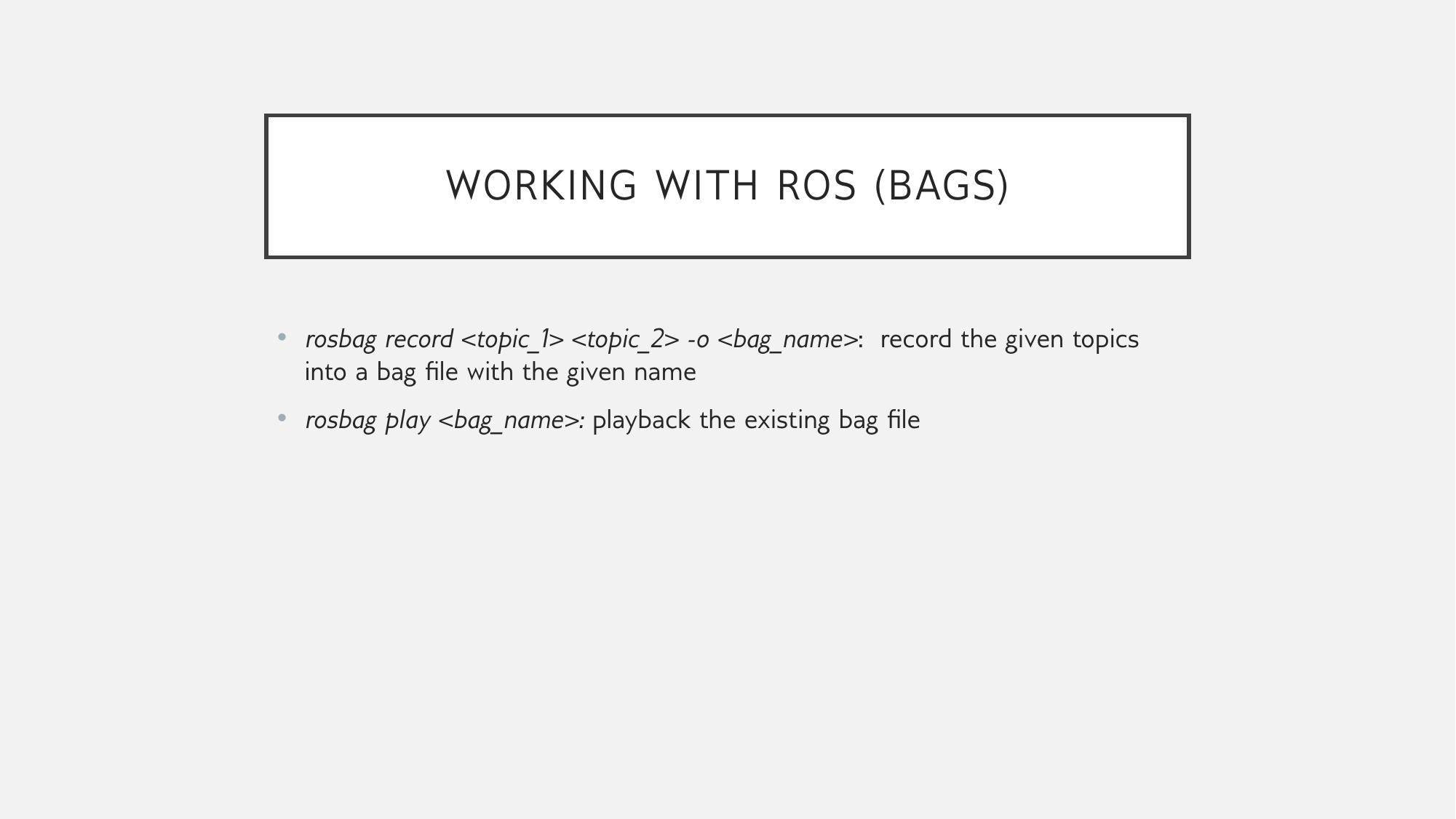

# Working with ROS (bags)
rosbag record <topic_1> <topic_2> -o <bag_name>:  record the given topics into a bag file with the given name
rosbag play <bag_name>: playback the existing bag file